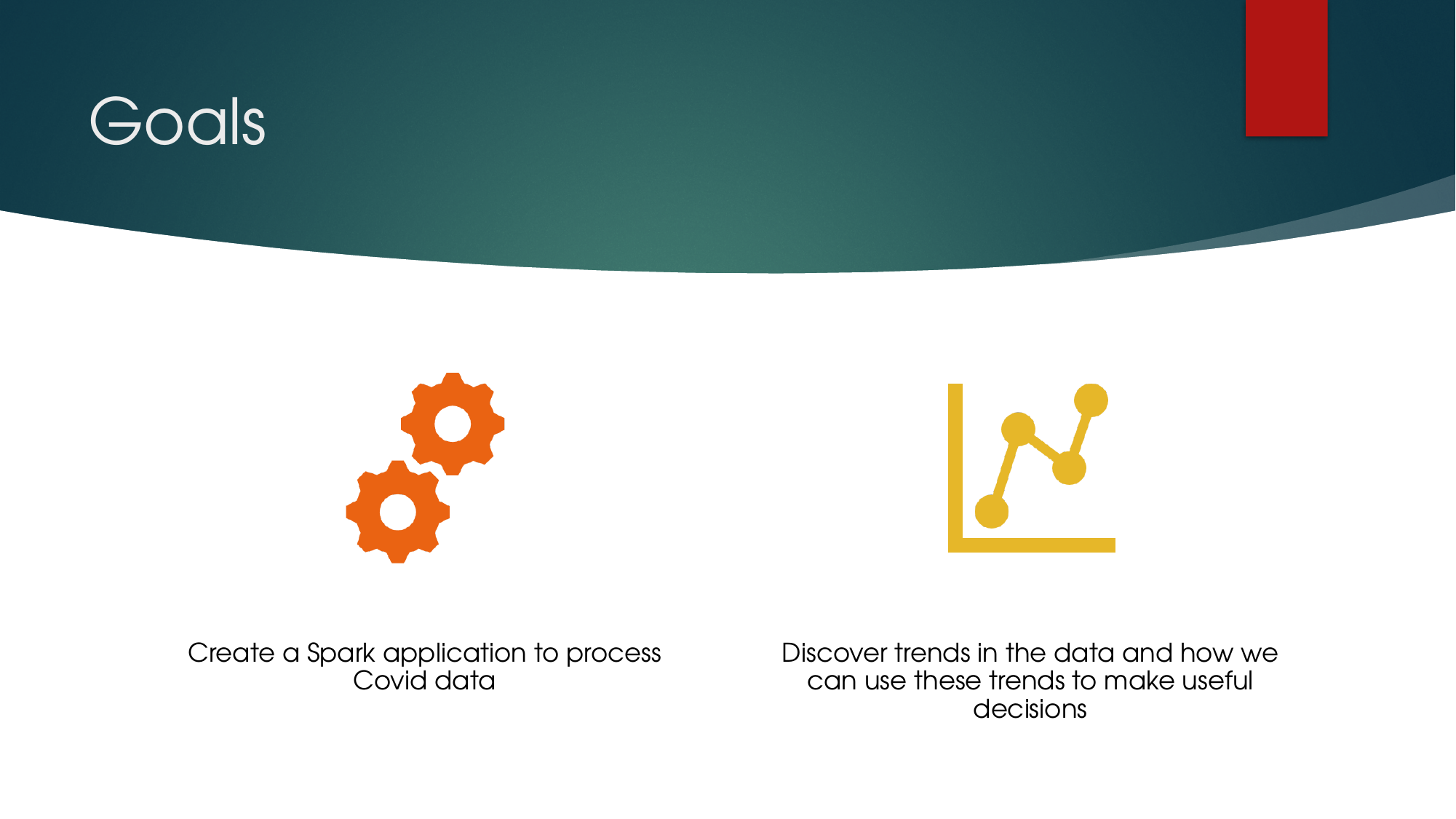

# Goals

Create a Spark application to process Covid data
Discover trends in the data and how we can use these trends to make useful decisions